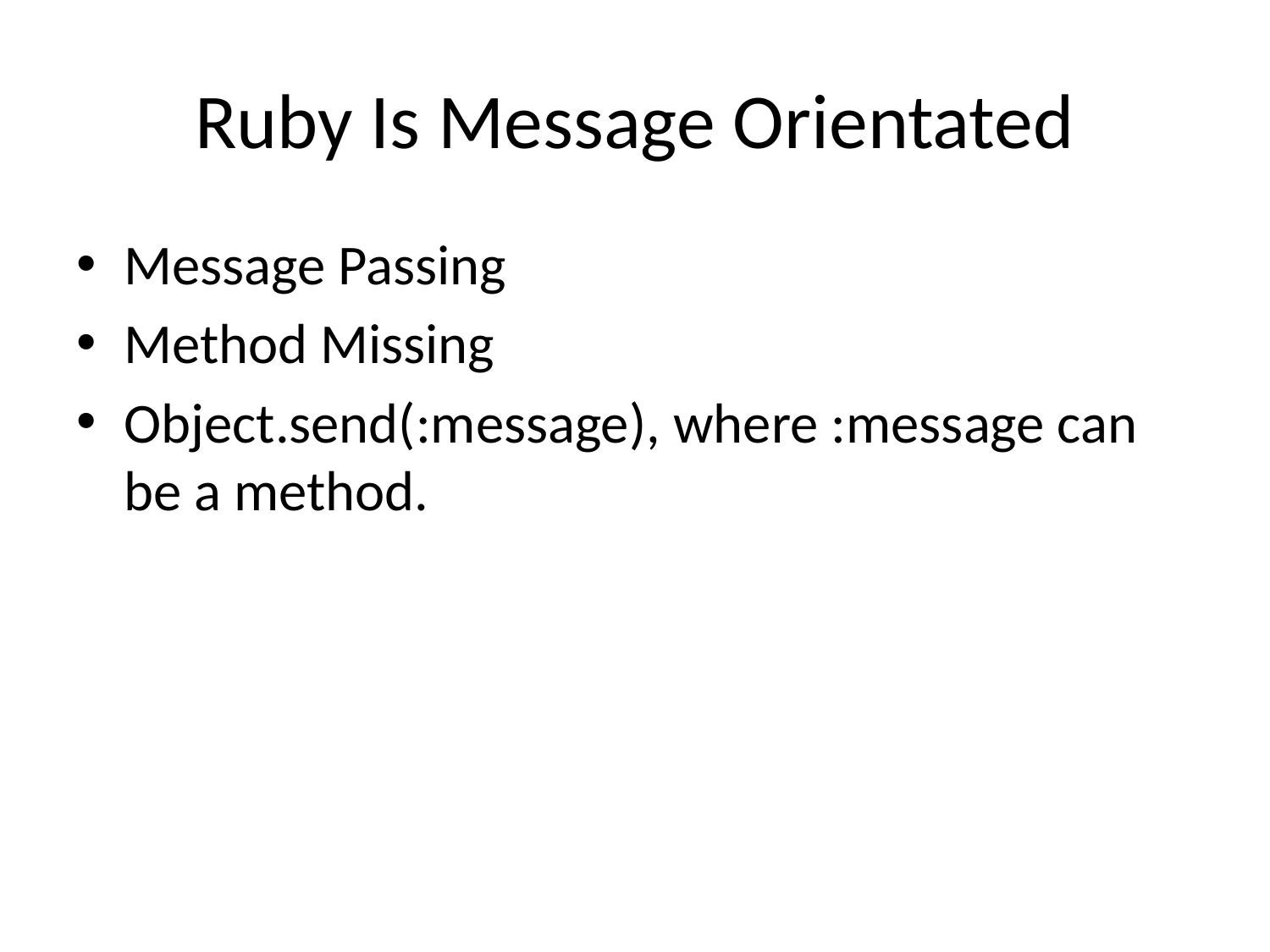

# Ruby Is Message Orientated
Message Passing
Method Missing
Object.send(:message), where :message can be a method.